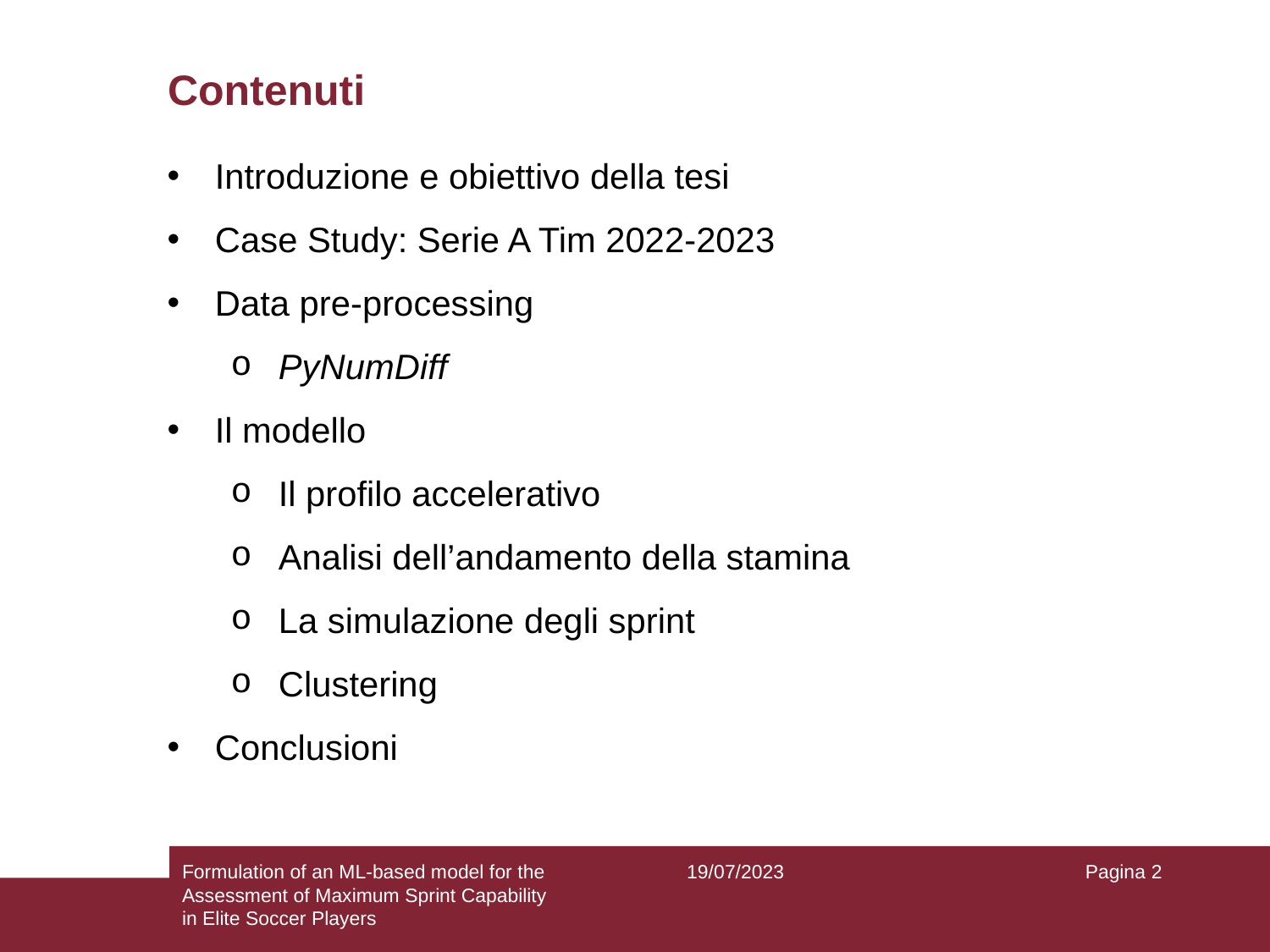

# Contenuti
Introduzione e obiettivo della tesi
Case Study: Serie A Tim 2022-2023
Data pre-processing
PyNumDiff
Il modello
Il profilo accelerativo
Analisi dell’andamento della stamina
La simulazione degli sprint
Clustering
Conclusioni
Formulation of an ML-based model for the Assessment of Maximum Sprint Capability in Elite Soccer Players
19/07/2023
Pagina 2